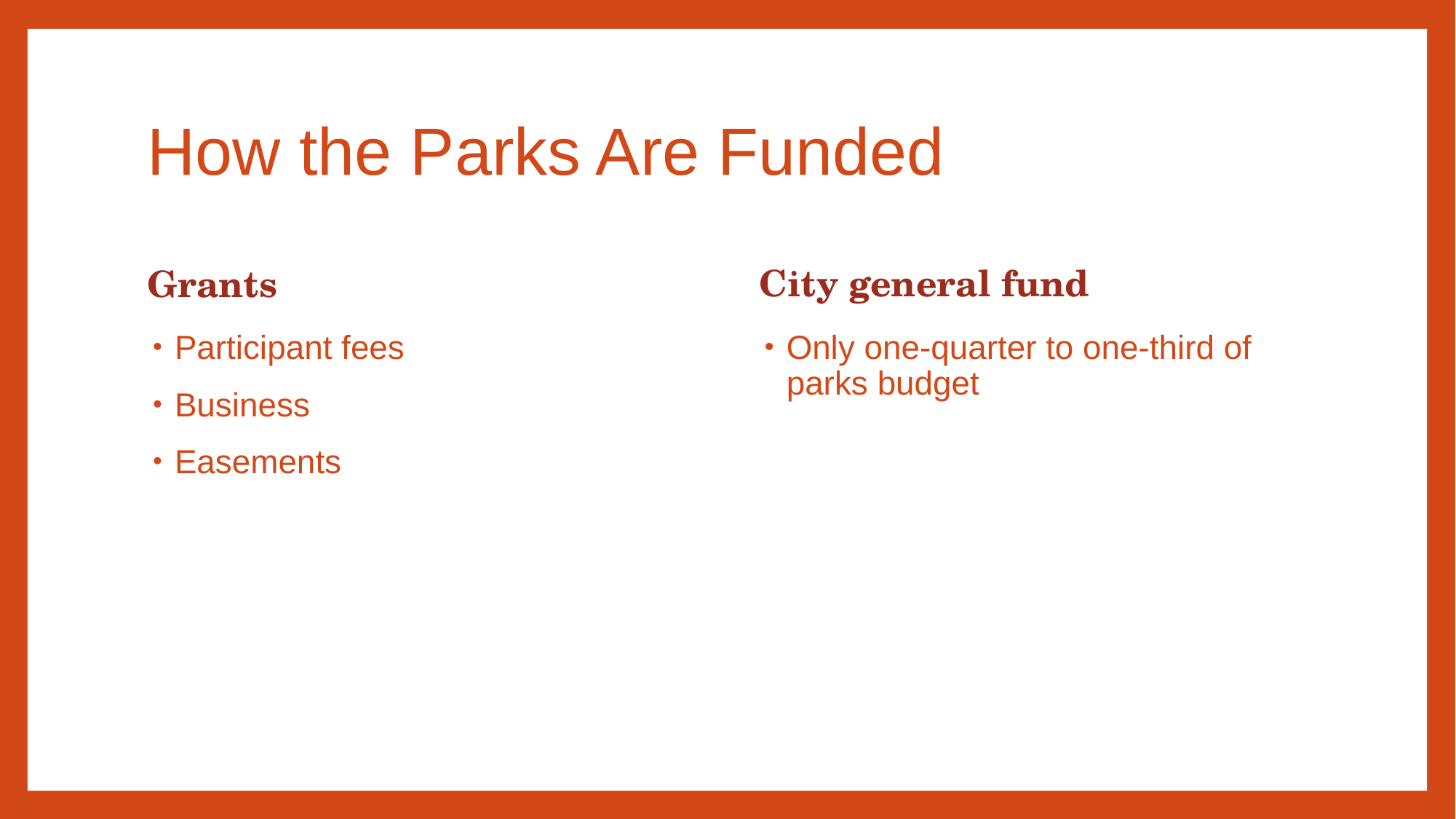

# How the Parks Are Funded
City general fund
Grants
Only one-quarter to one-third of parks budget
Participant fees
Business
Easements